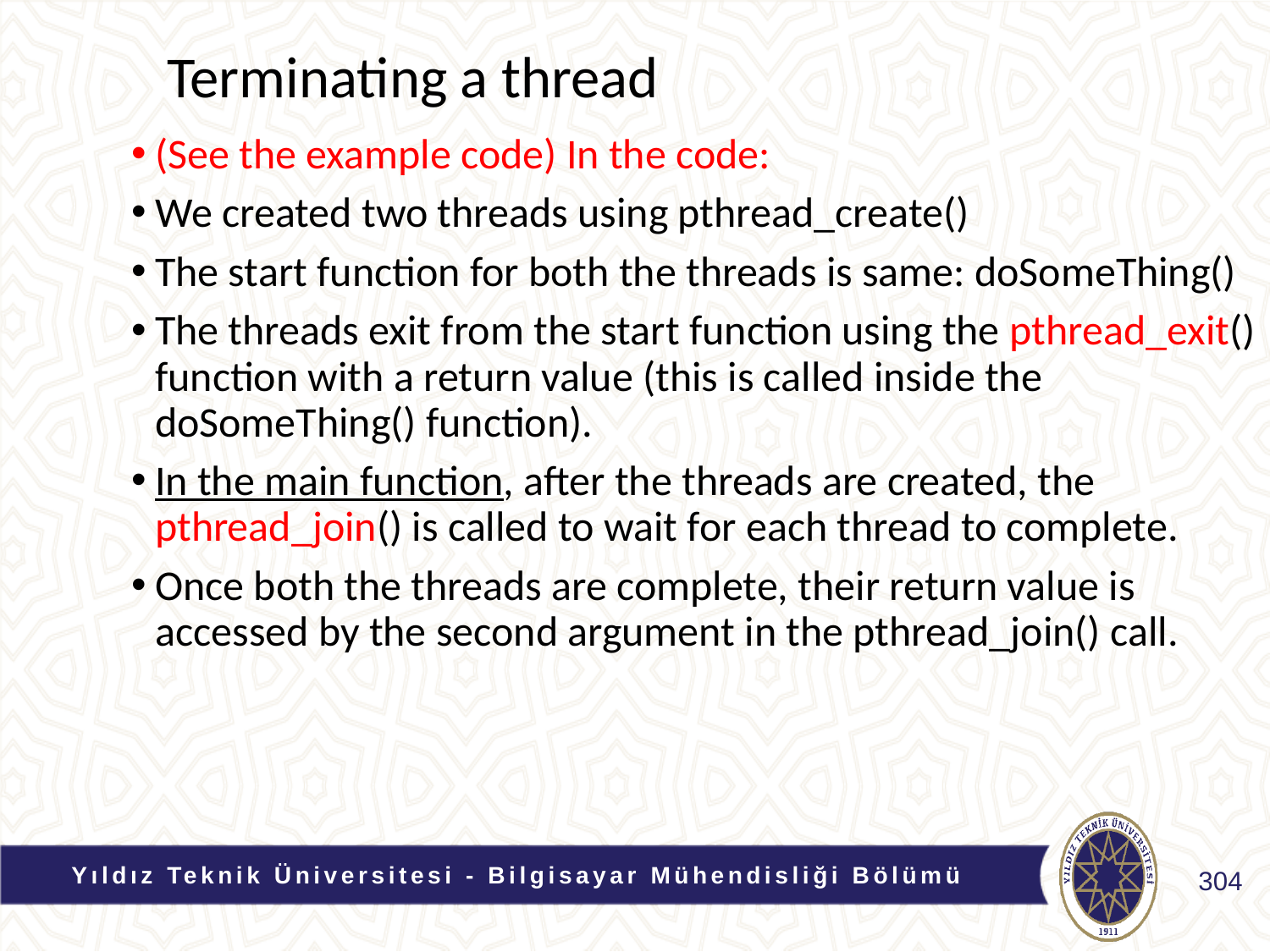

# Terminating a thread
(See the example code) In the code:
We created two threads using pthread_create()
The start function for both the threads is same: doSomeThing()
The threads exit from the start function using the pthread_exit() function with a return value (this is called inside the doSomeThing() function).
In the main function, after the threads are created, the pthread_join() is called to wait for each thread to complete.
Once both the threads are complete, their return value is accessed by the second argument in the pthread_join() call.
Yıldız Teknik Üniversitesi - Bilgisayar Mühendisliği Bölümü
304